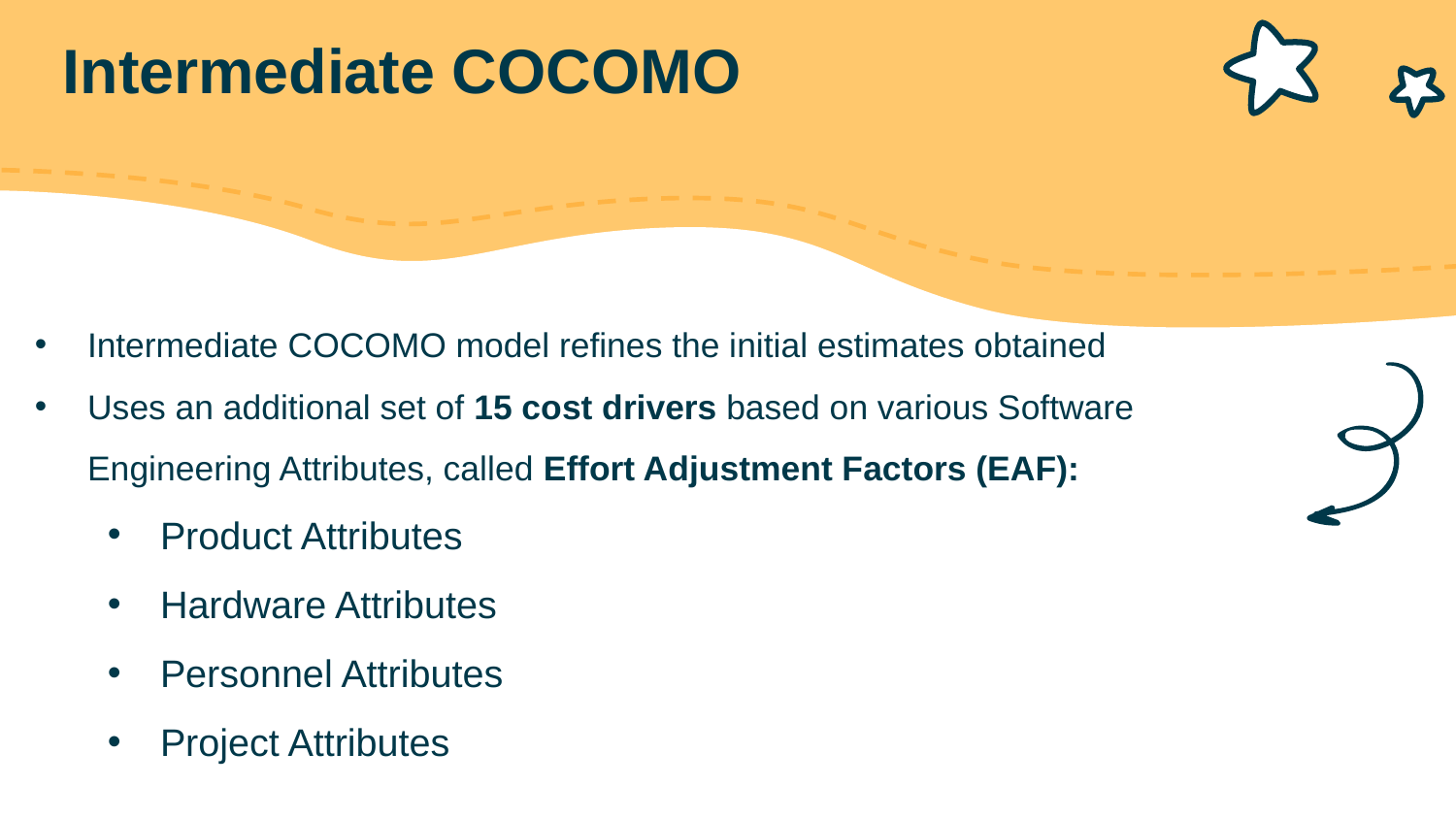

# Intermediate COCOMO

Intermediate COCOMO model refines the initial estimates obtained
Uses an additional set of 15 cost drivers based on various Software Engineering Attributes, called Effort Adjustment Factors (EAF):
Product Attributes
Hardware Attributes
Personnel Attributes
Project Attributes